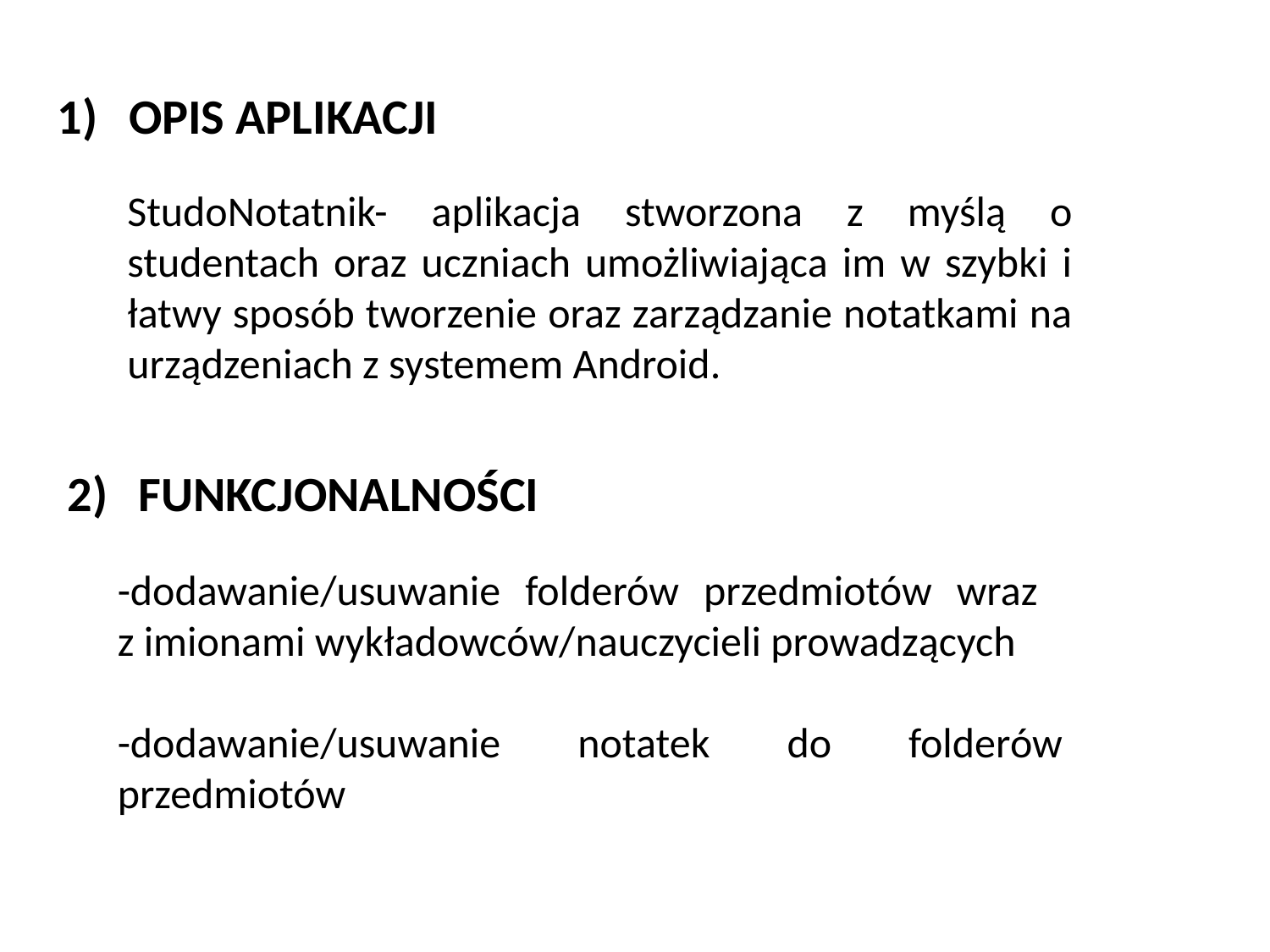

OPIS APLIKACJI

StudoNotatnik- aplikacja stworzona z myślą o studentach oraz uczniach umożliwiająca im w szybki i łatwy sposób tworzenie oraz zarządzanie notatkami na urządzeniach z systemem Android.
FUNKCJONALNOŚCI

-dodawanie/usuwanie folderów przedmiotów wraz
z imionami wykładowców/nauczycieli prowadzących

-dodawanie/usuwanie notatek do folderów przedmiotów